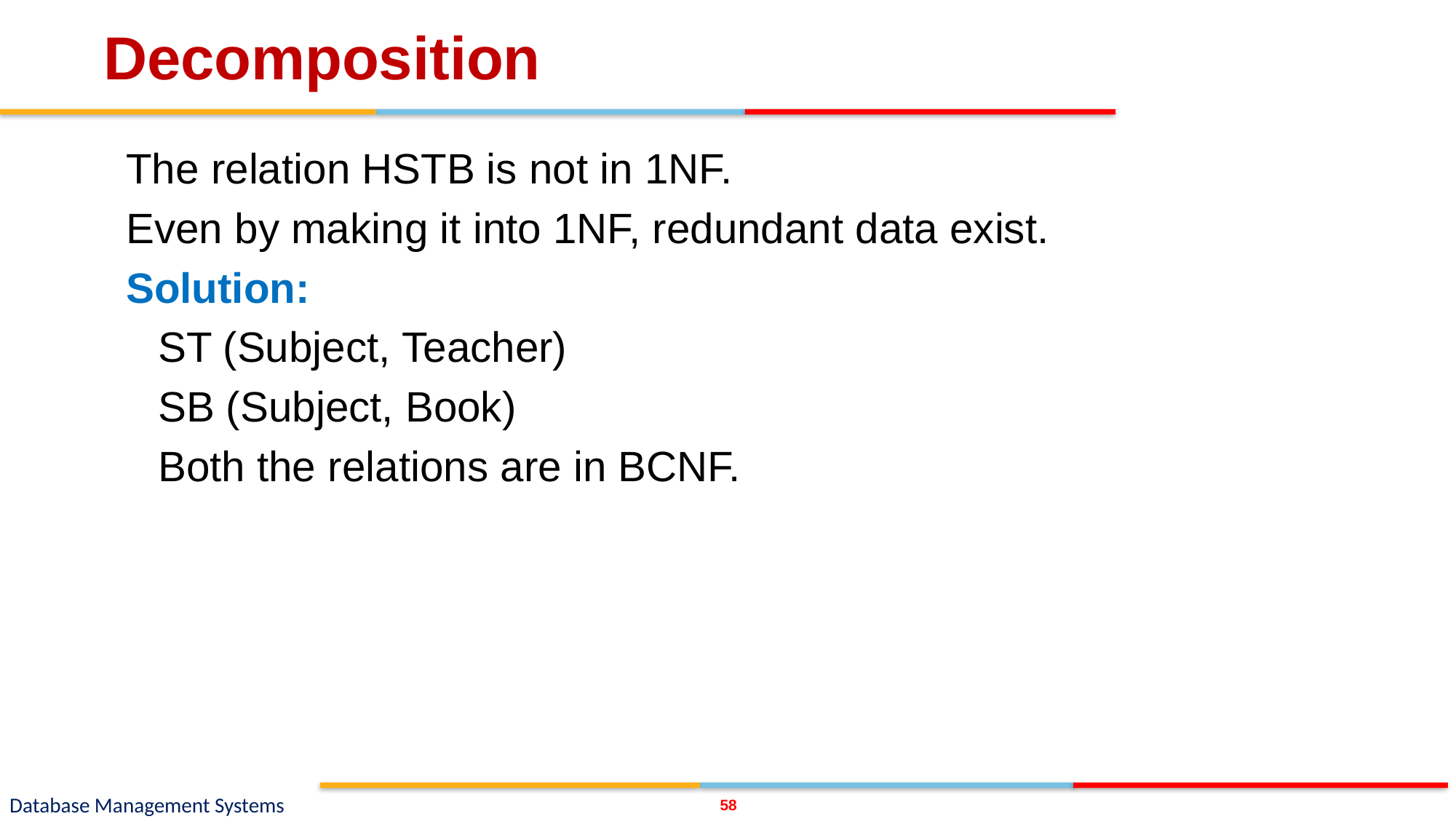

# Decomposition
The relation HSTB is not in 1NF.
Even by making it into 1NF, redundant data exist.
Solution:
ST (Subject, Teacher)
SB (Subject, Book)
Both the relations are in BCNF.